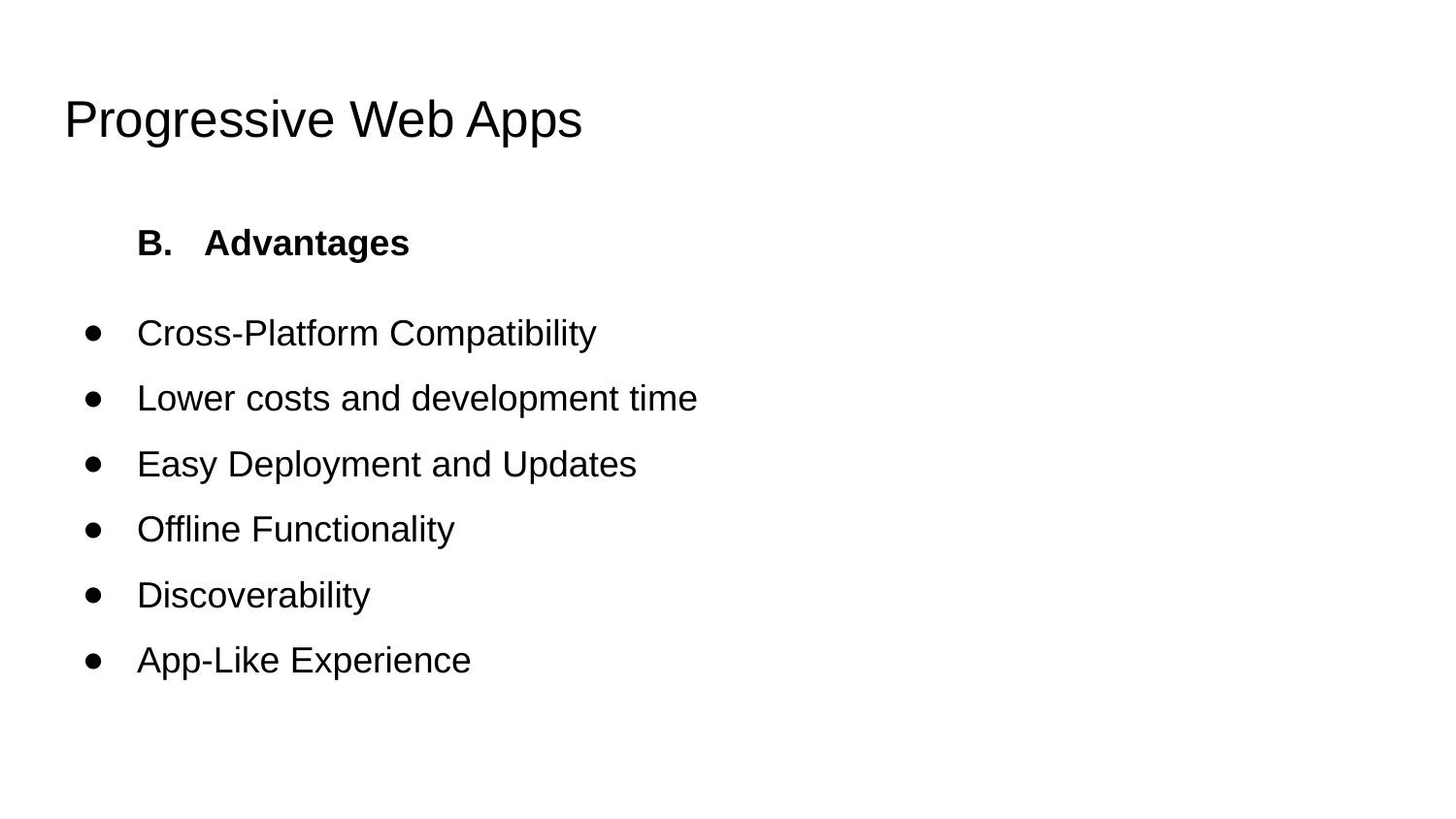

# Progressive Web Apps
B.   Advantages
Cross-Platform Compatibility
Lower costs and development time
Easy Deployment and Updates
Offline Functionality
Discoverability
App-Like Experience